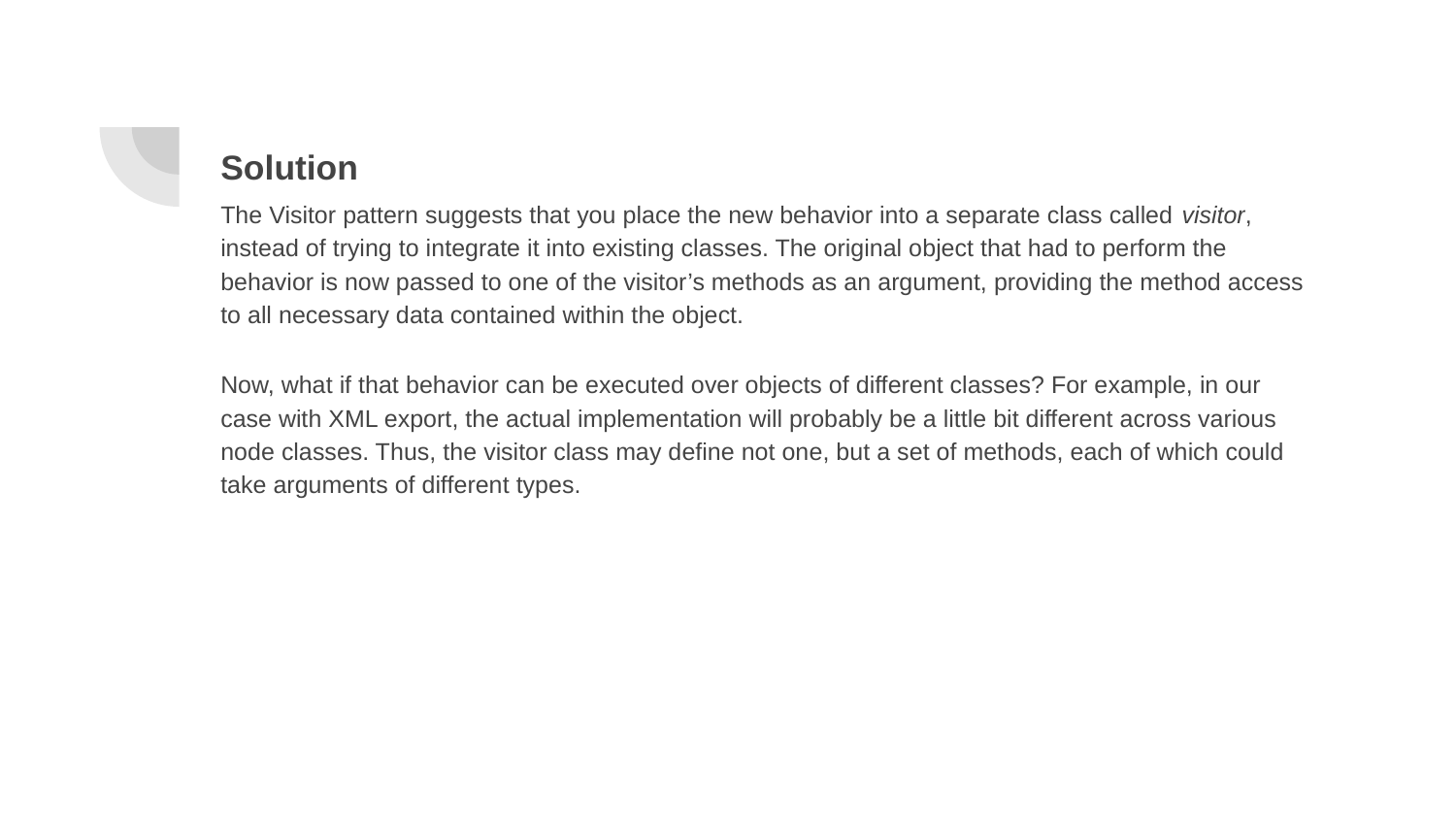

Solution
The Visitor pattern suggests that you place the new behavior into a separate class called visitor, instead of trying to integrate it into existing classes. The original object that had to perform the behavior is now passed to one of the visitor’s methods as an argument, providing the method access to all necessary data contained within the object.
Now, what if that behavior can be executed over objects of different classes? For example, in our case with XML export, the actual implementation will probably be a little bit different across various node classes. Thus, the visitor class may define not one, but a set of methods, each of which could take arguments of different types.